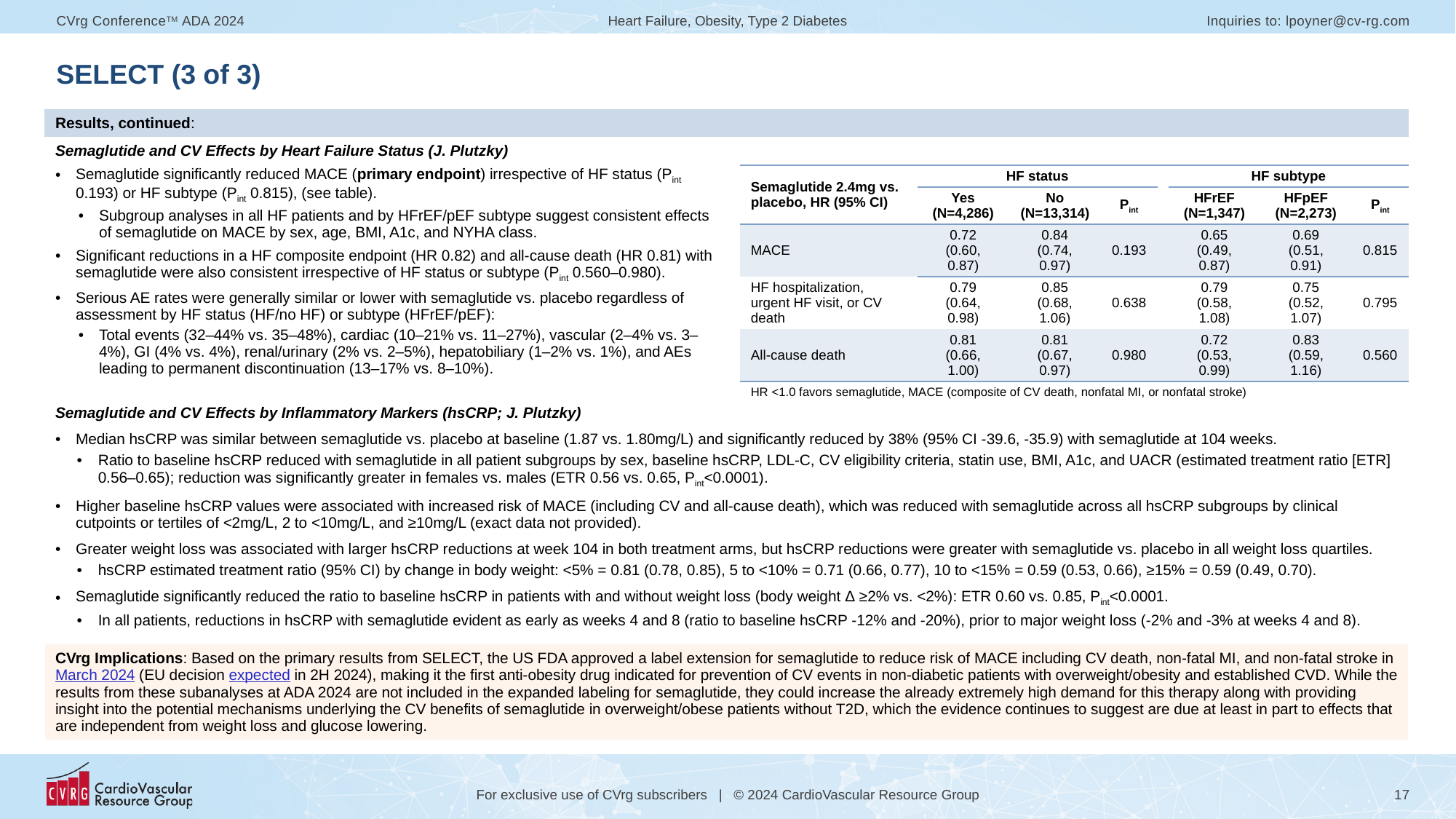

# SELECT (3 of 3)
| Results, continued: |  |
| --- | --- |
| Semaglutide and CV Effects by Heart Failure Status (J. Plutzky) Semaglutide significantly reduced MACE (primary endpoint) irrespective of HF status (Pint 0.193) or HF subtype (Pint 0.815), (see table). Subgroup analyses in all HF patients and by HFrEF/pEF subtype suggest consistent effects of semaglutide on MACE by sex, age, BMI, A1c, and NYHA class. Significant reductions in a HF composite endpoint (HR 0.82) and all-cause death (HR 0.81) with semaglutide were also consistent irrespective of HF status or subtype (Pint 0.560–0.980). Serious AE rates were generally similar or lower with semaglutide vs. placebo regardless of assessment by HF status (HF/no HF) or subtype (HFrEF/pEF): Total events (32–44% vs. 35–48%), cardiac (10–21% vs. 11–27%), vascular (2–4% vs. 3–4%), GI (4% vs. 4%), renal/urinary (2% vs. 2–5%), hepatobiliary (1–2% vs. 1%), and AEs leading to permanent discontinuation (13–17% vs. 8–10%). |  |
| Semaglutide and CV Effects by Inflammatory Markers (hsCRP; J. Plutzky) Median hsCRP was similar between semaglutide vs. placebo at baseline (1.87 vs. 1.80mg/L) and significantly reduced by 38% (95% CI -39.6, -35.9) with semaglutide at 104 weeks. Ratio to baseline hsCRP reduced with semaglutide in all patient subgroups by sex, baseline hsCRP, LDL-C, CV eligibility criteria, statin use, BMI, A1c, and UACR (estimated treatment ratio [ETR] 0.56–0.65); reduction was significantly greater in females vs. males (ETR 0.56 vs. 0.65, Pint<0.0001). Higher baseline hsCRP values were associated with increased risk of MACE (including CV and all-cause death), which was reduced with semaglutide across all hsCRP subgroups by clinical cutpoints or tertiles of <2mg/L, 2 to <10mg/L, and ≥10mg/L (exact data not provided). Greater weight loss was associated with larger hsCRP reductions at week 104 in both treatment arms, but hsCRP reductions were greater with semaglutide vs. placebo in all weight loss quartiles. hsCRP estimated treatment ratio (95% CI) by change in body weight: <5% = 0.81 (0.78, 0.85), 5 to <10% = 0.71 (0.66, 0.77), 10 to <15% = 0.59 (0.53, 0.66), ≥15% = 0.59 (0.49, 0.70). Semaglutide significantly reduced the ratio to baseline hsCRP in patients with and without weight loss (body weight Δ ≥2% vs. <2%): ETR 0.60 vs. 0.85, Pint<0.0001. In all patients, reductions in hsCRP with semaglutide evident as early as weeks 4 and 8 (ratio to baseline hsCRP -12% and -20%), prior to major weight loss (-2% and -3% at weeks 4 and 8). |  |
| CVrg Implications: Based on the primary results from SELECT, the US FDA approved a label extension for semaglutide to reduce risk of MACE including CV death, non-fatal MI, and non-fatal stroke in March 2024 (EU decision expected in 2H 2024), making it the first anti-obesity drug indicated for prevention of CV events in non-diabetic patients with overweight/obesity and established CVD. While the results from these subanalyses at ADA 2024 are not included in the expanded labeling for semaglutide, they could increase the already extremely high demand for this therapy along with providing insight into the potential mechanisms underlying the CV benefits of semaglutide in overweight/obese patients without T2D, which the evidence continues to suggest are due at least in part to effects that are independent from weight loss and glucose lowering. |  |
| Semaglutide 2.4mg vs. placebo, HR (95% CI) | HF status |  |  |  | HF subtype |  |  |
| --- | --- | --- | --- | --- | --- | --- | --- |
|  | Yes (N=4,286) | No (N=13,314) | Pint |  | HFrEF (N=1,347) | HFpEF (N=2,273) | Pint |
| MACE | 0.72 (0.60, 0.87) | 0.84 (0.74, 0.97) | 0.193 |  | 0.65 (0.49, 0.87) | 0.69 (0.51, 0.91) | 0.815 |
| HF hospitalization, urgent HF visit, or CV death | 0.79 (0.64, 0.98) | 0.85 (0.68, 1.06) | 0.638 |  | 0.79 (0.58, 1.08) | 0.75 (0.52, 1.07) | 0.795 |
| All-cause death | 0.81 (0.66, 1.00) | 0.81 (0.67, 0.97) | 0.980 |  | 0.72 (0.53, 0.99) | 0.83 (0.59, 1.16) | 0.560 |
| HR <1.0 favors semaglutide, MACE (composite of CV death, nonfatal MI, or nonfatal stroke) |  |  |  |  |  |  |  |